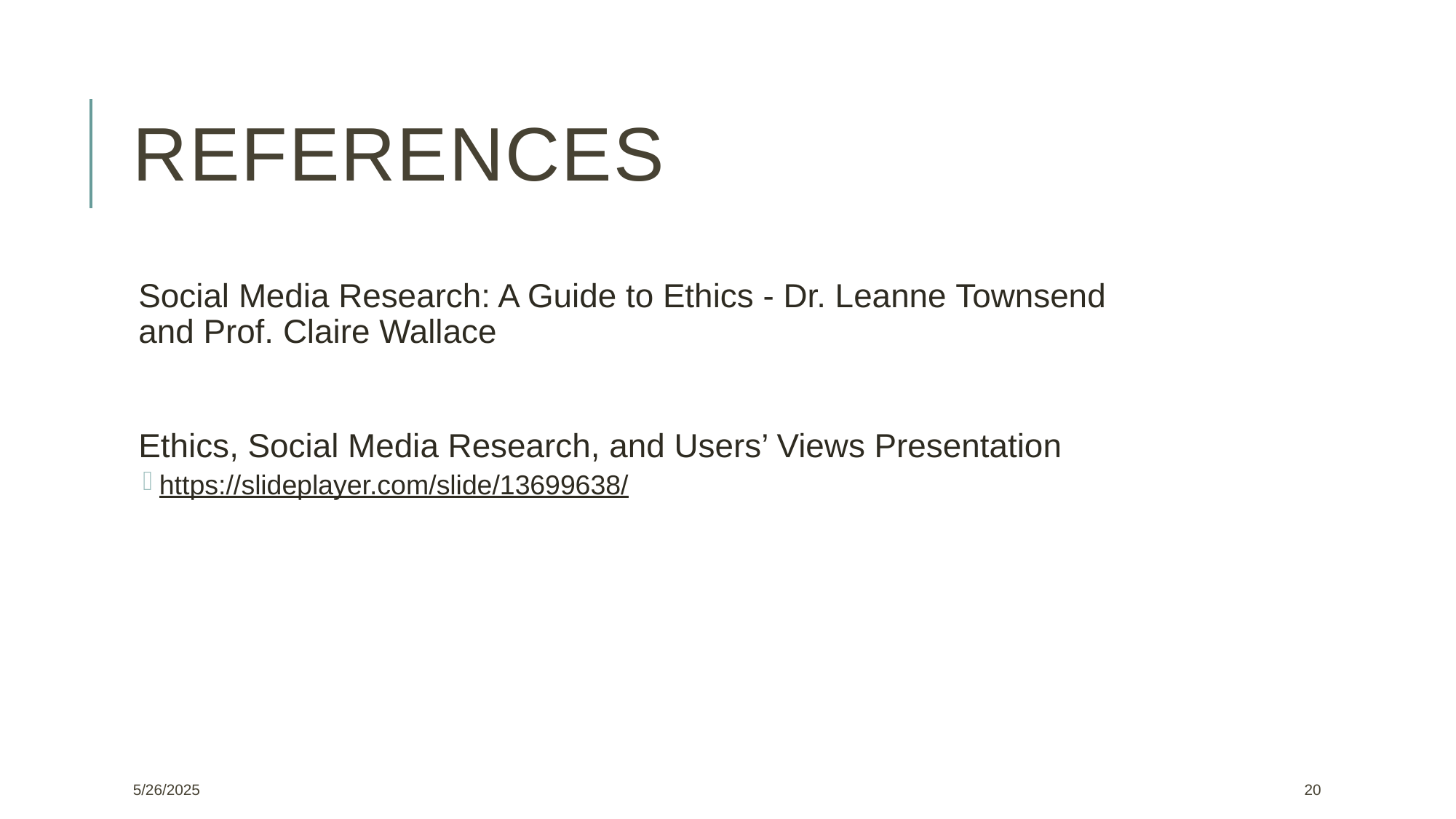

# references
Social Media Research: A Guide to Ethics - Dr. Leanne Townsend and Prof. Claire Wallace

Ethics, Social Media Research, and Users’ Views Presentation
https://slideplayer.com/slide/13699638/
5/26/2025
20